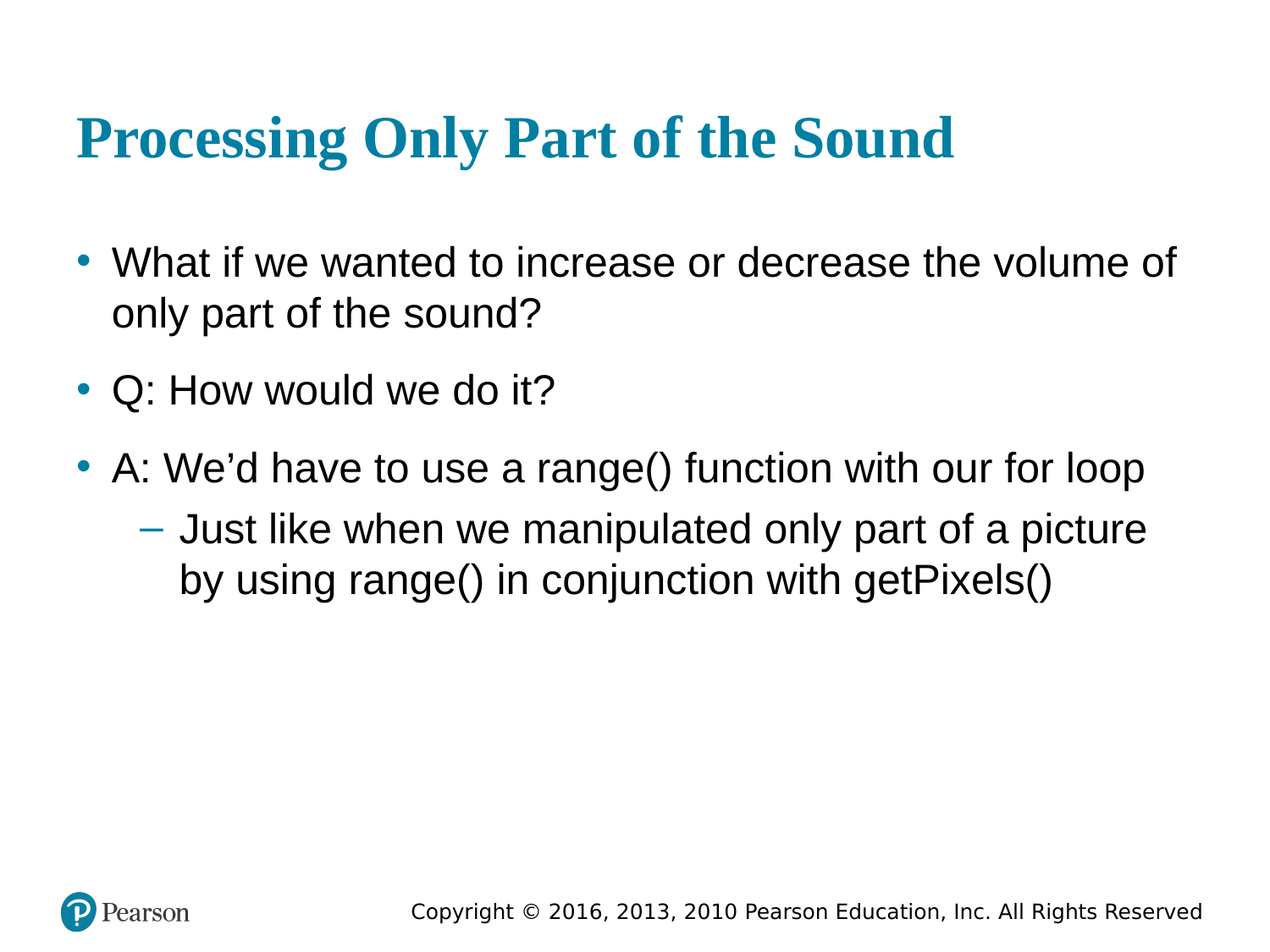

# Processing Only Part of the Sound
What if we wanted to increase or decrease the volume of only part of the sound?
Q: How would we do it?
A: We’d have to use a range() function with our for loop
Just like when we manipulated only part of a picture by using range() in conjunction with getPixels()